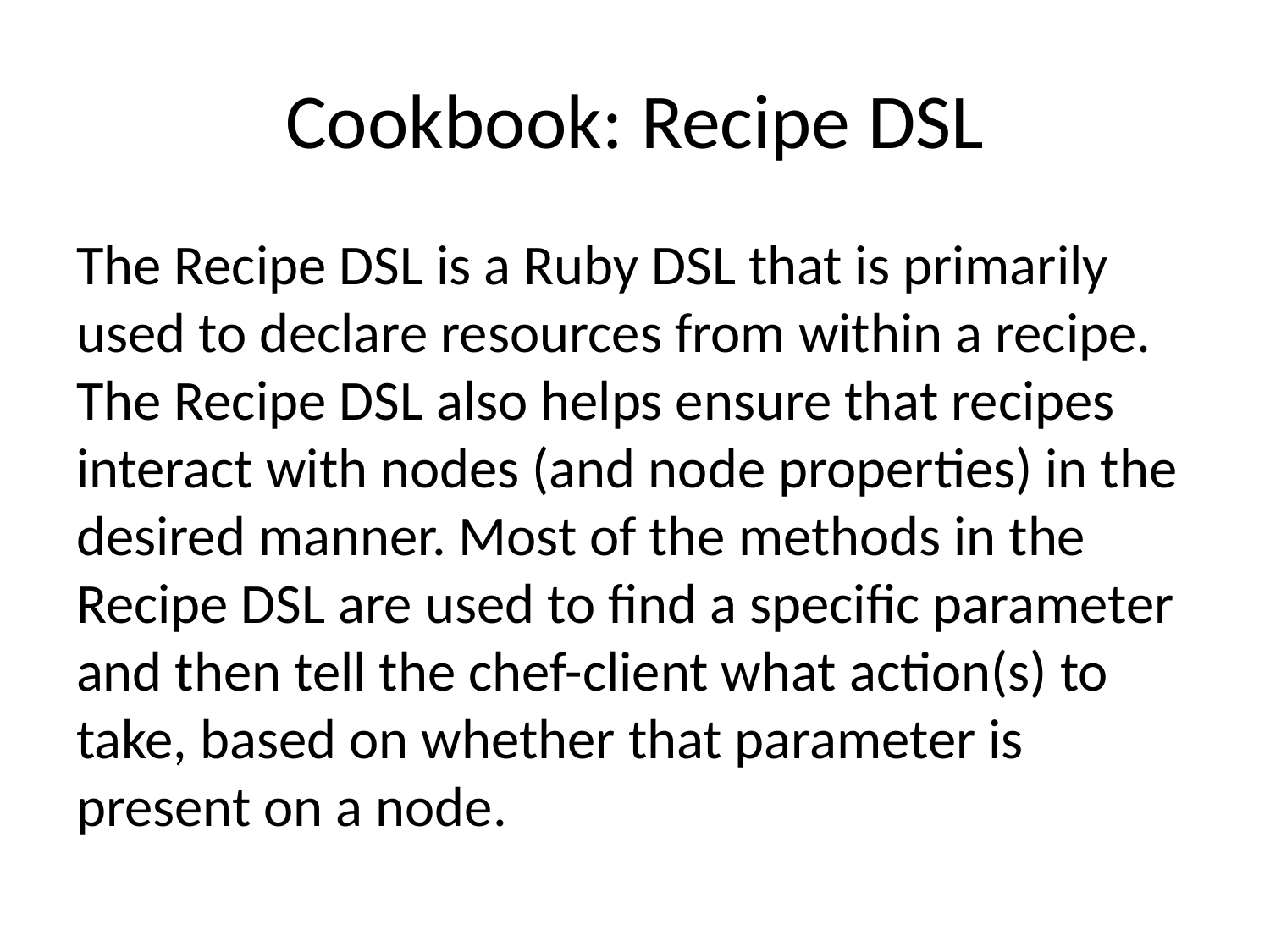

# Cookbook: Recipe DSL
The Recipe DSL is a Ruby DSL that is primarily used to declare resources from within a recipe. The Recipe DSL also helps ensure that recipes interact with nodes (and node properties) in the desired manner. Most of the methods in the Recipe DSL are used to find a specific parameter and then tell the chef-client what action(s) to take, based on whether that parameter is present on a node.